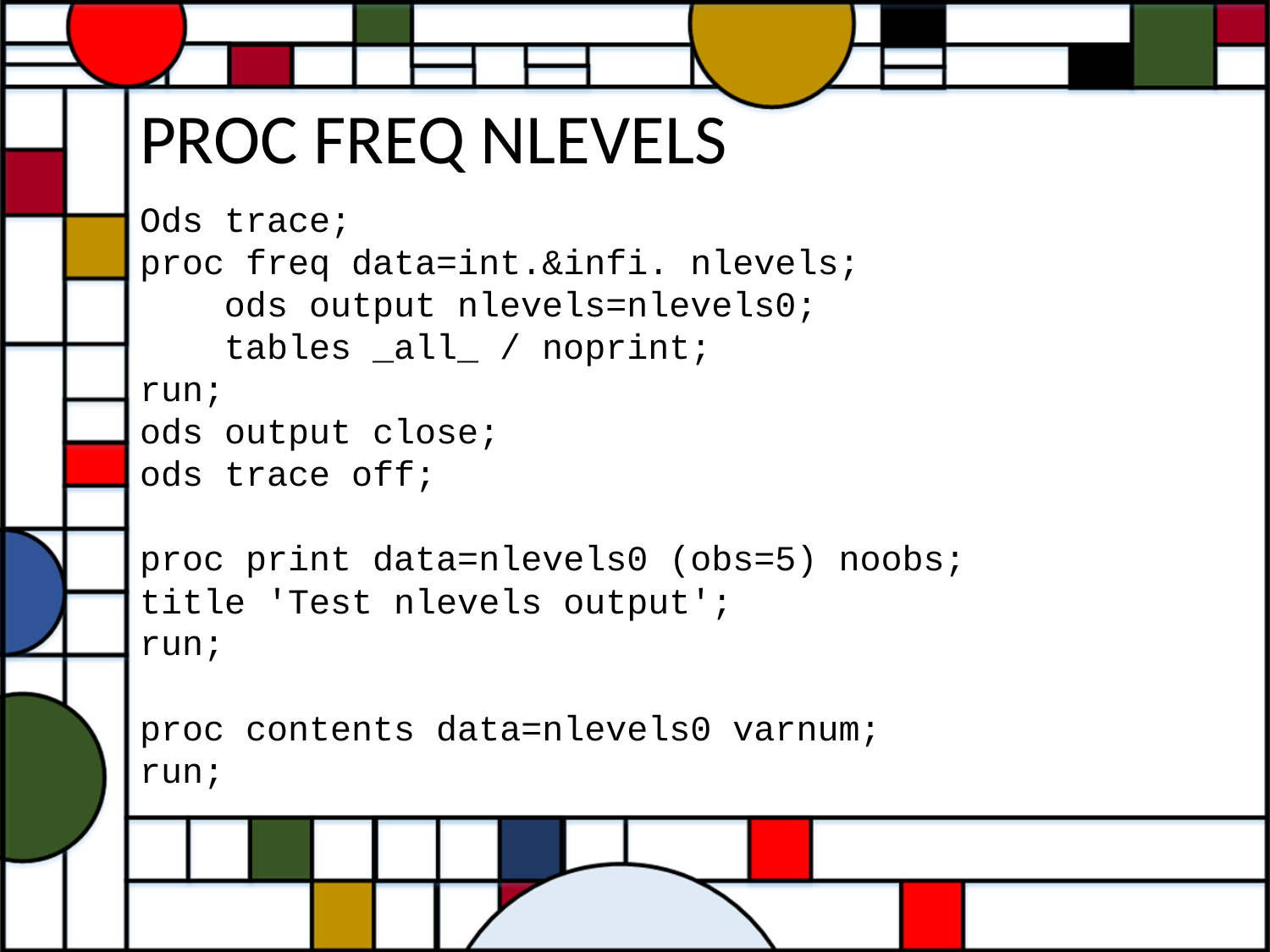

# PROC FREQ NLEVELS
Ods trace;
proc freq data=int.&infi. nlevels;
    ods output nlevels=nlevels0;
    tables _all_ / noprint;
run;
ods output close;
ods trace off;

proc print data=nlevels0 (obs=5) noobs;
title 'Test nlevels output';
run;

proc contents data=nlevels0 varnum;
run;